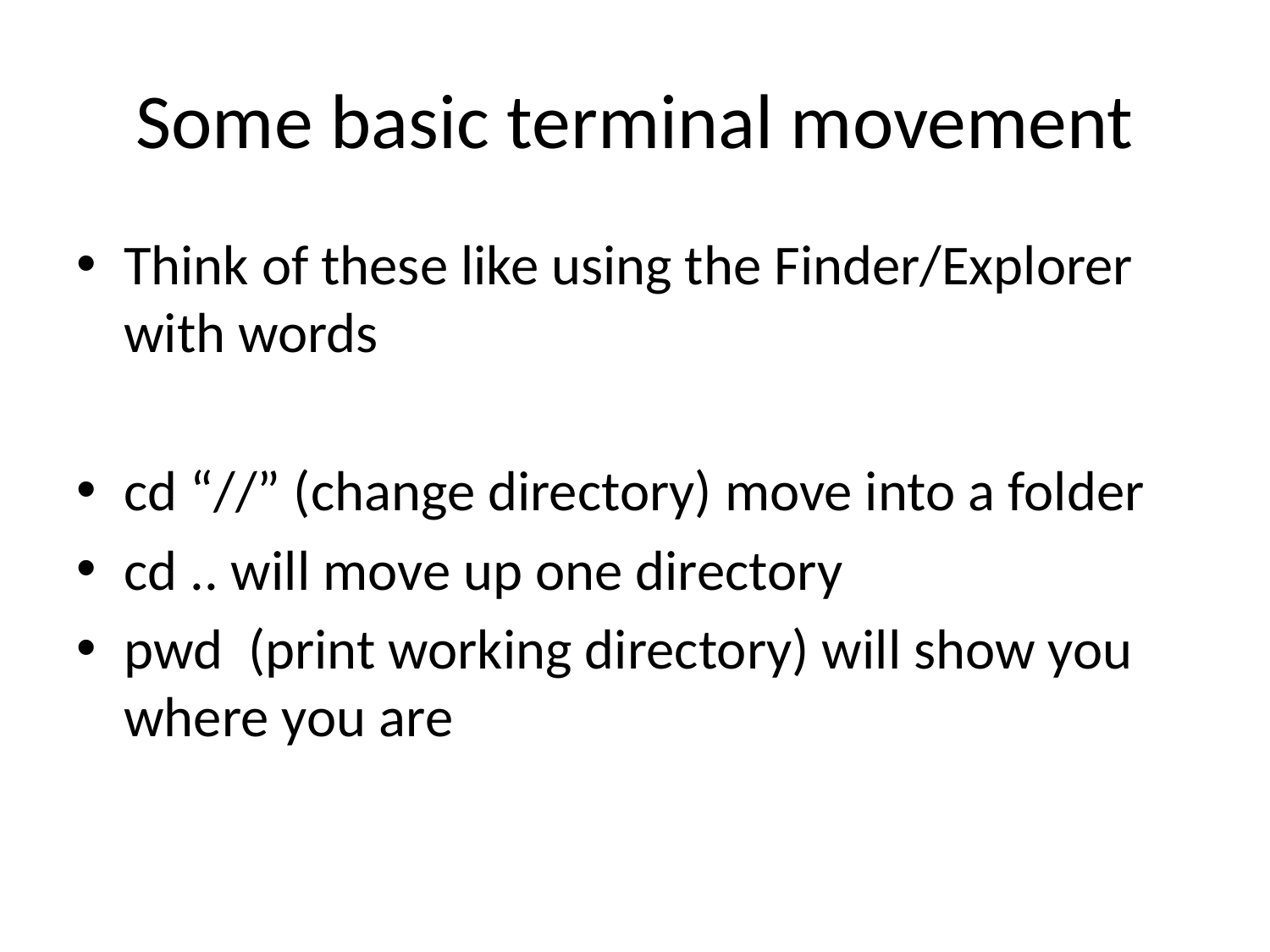

# Some basic terminal movement
Think of these like using the Finder/Explorer with words

cd “//” (change directory) move into a folder
cd .. will move up one directory
pwd  (print working directory) will show you where you are